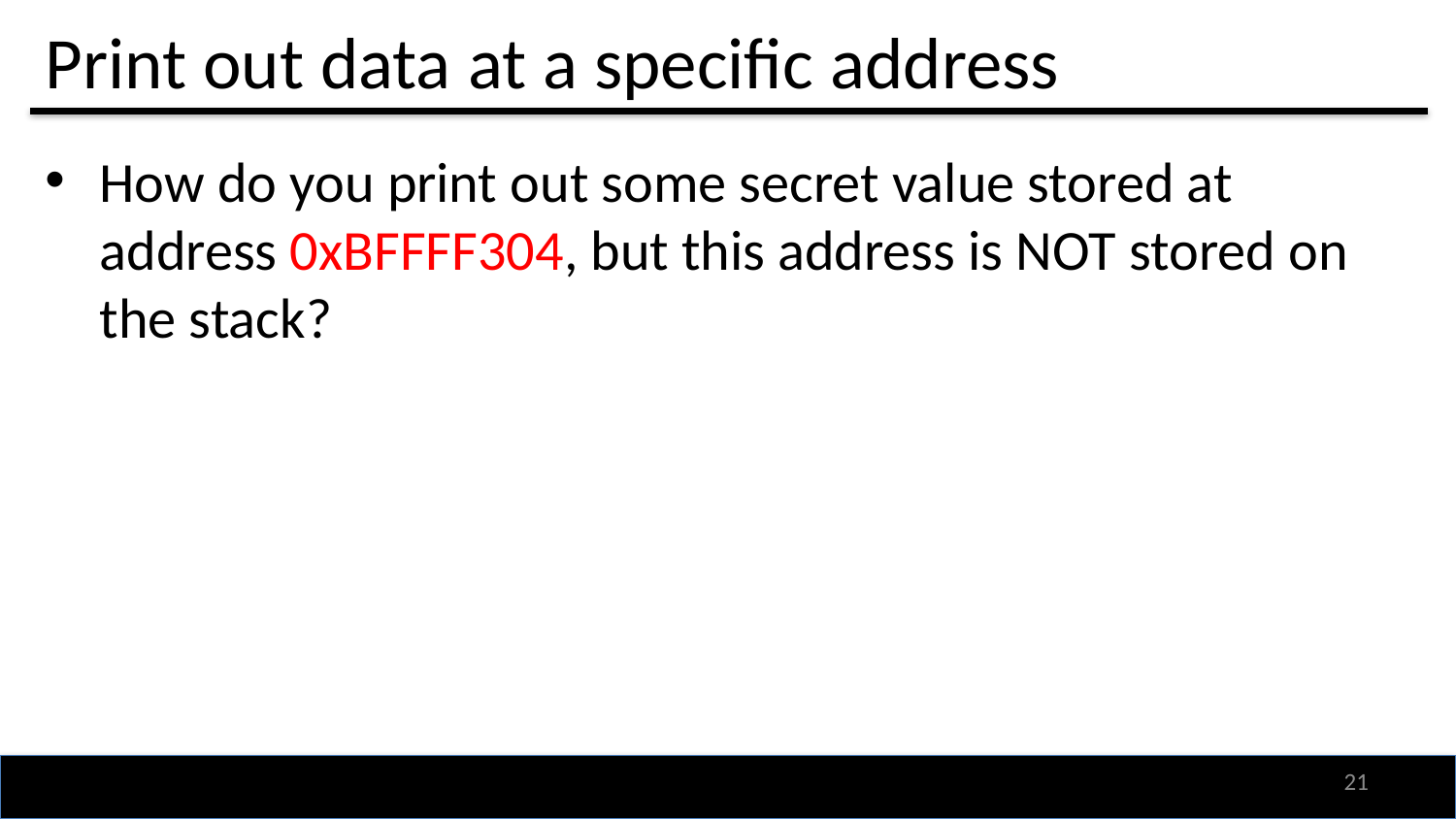

# Print out data at a specific address
How do you print out some secret value stored at address 0xBFFFF304, but this address is NOT stored on the stack?

21